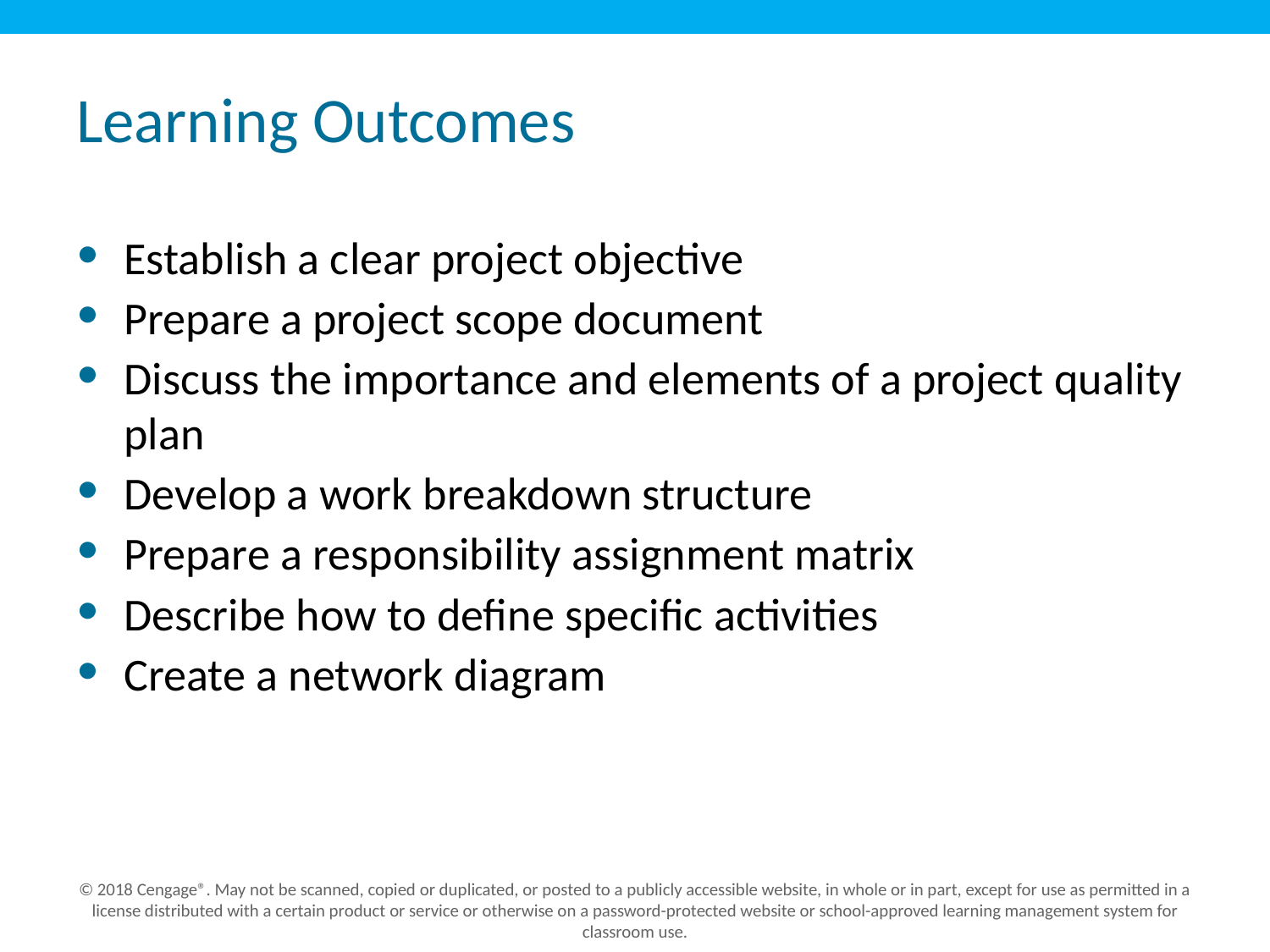

# Learning Outcomes
Establish a clear project objective
Prepare a project scope document
Discuss the importance and elements of a project quality plan
Develop a work breakdown structure
Prepare a responsibility assignment matrix
Describe how to define specific activities
Create a network diagram